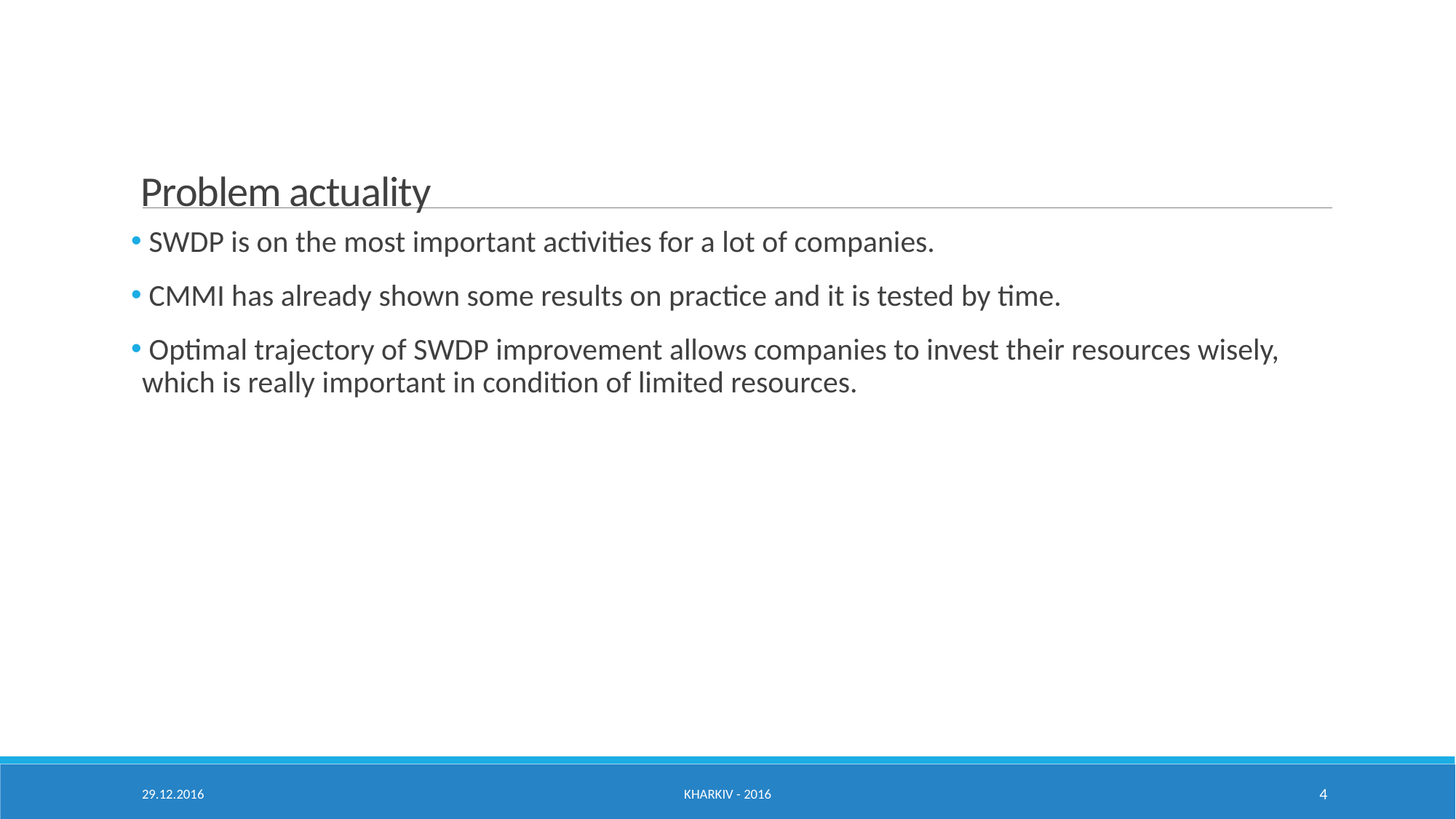

Problem actuality
 SWDP is on the most important activities for a lot of companies.
 CMMI has already shown some results on practice and it is tested by time.
 Optimal trajectory of SWDP improvement allows companies to invest their resources wisely, which is really important in condition of limited resources.
29.12.2016
Kharkiv - 2016
4